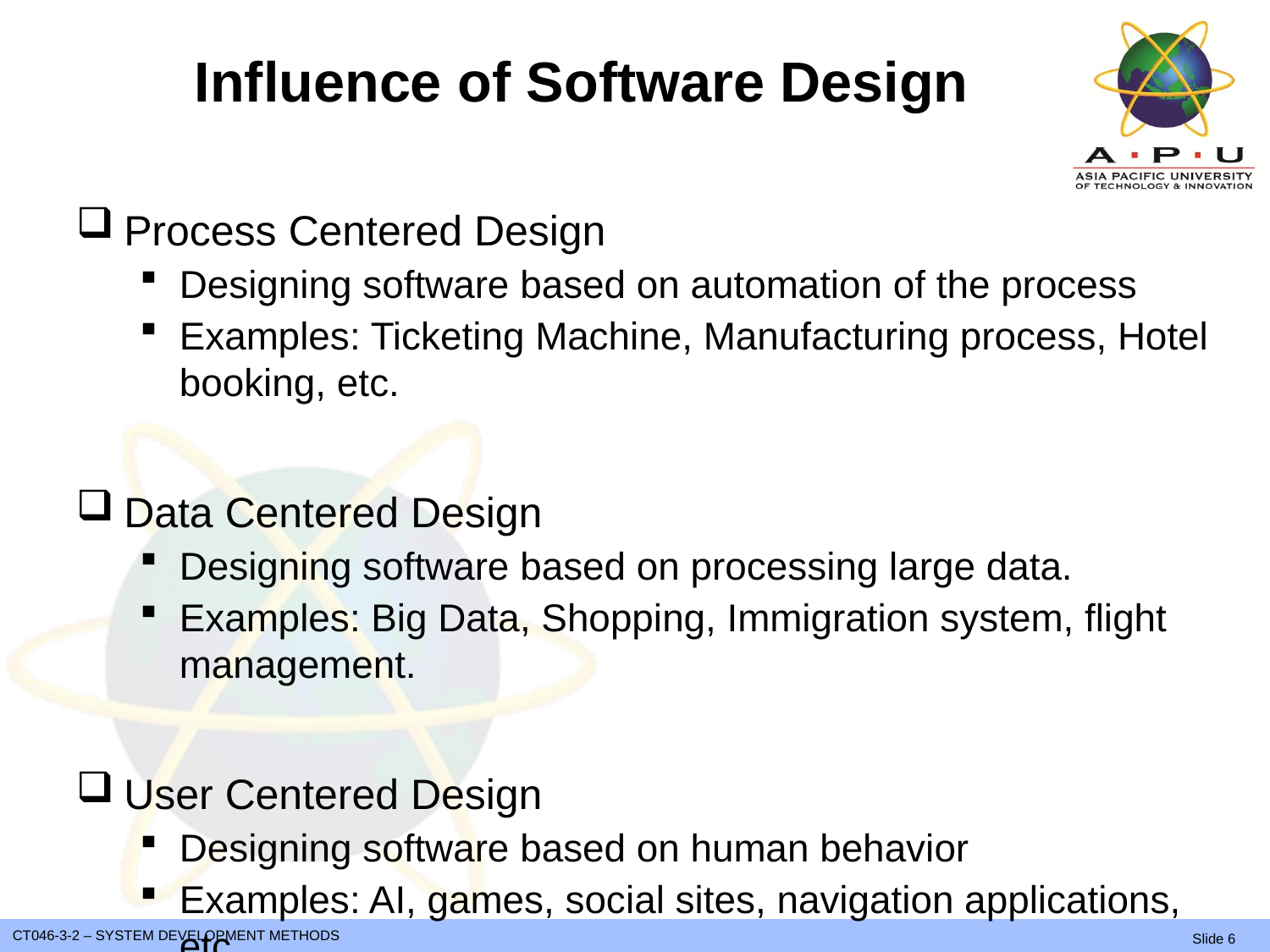

# Influence of Software Design
Process Centered Design
Designing software based on automation of the process
Examples: Ticketing Machine, Manufacturing process, Hotel booking, etc.

Data Centered Design
Designing software based on processing large data.
Examples: Big Data, Shopping, Immigration system, flight management.

User Centered Design
Designing software based on human behavior
Examples: AI, games, social sites, navigation applications, etc.